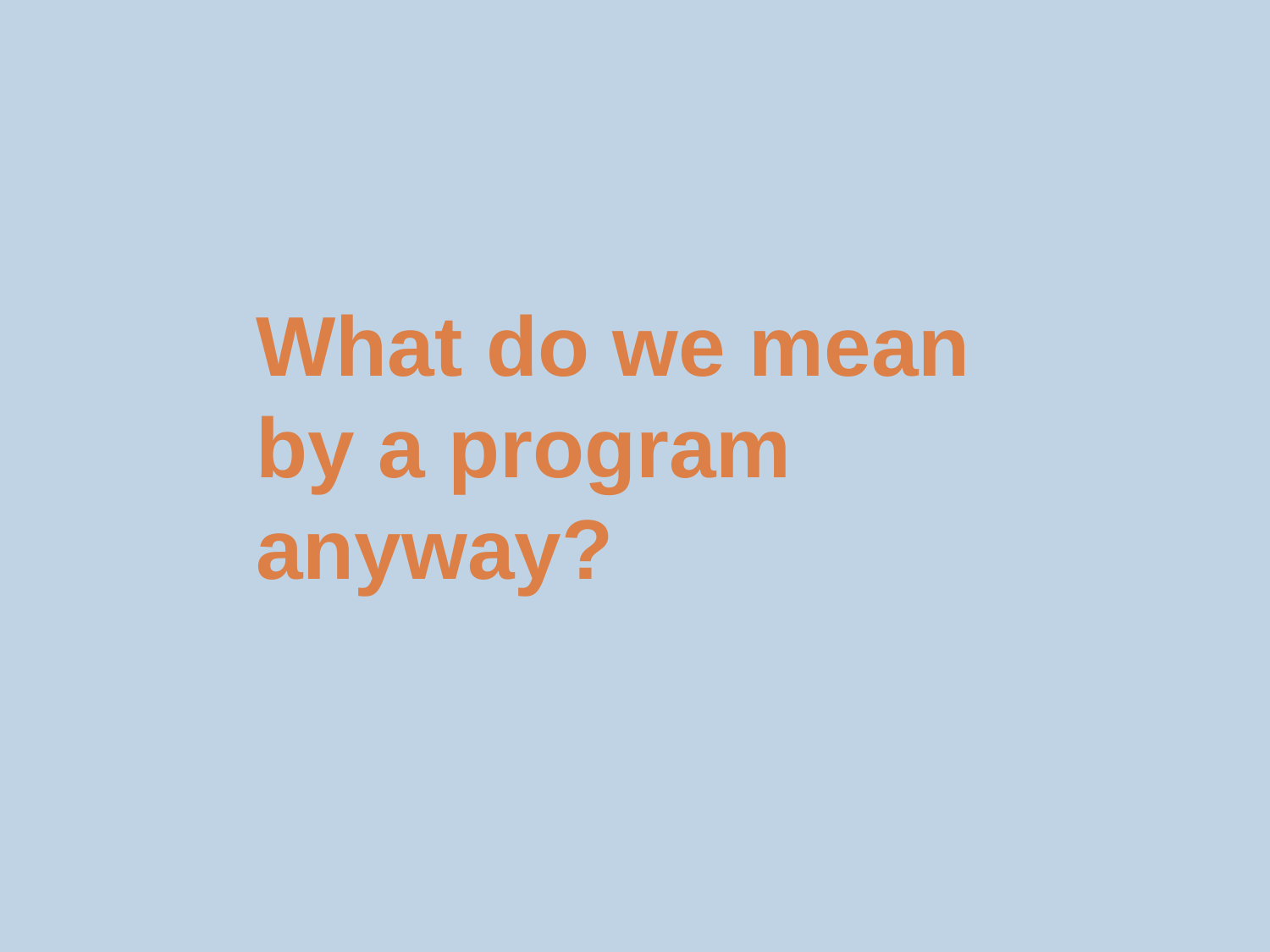

What do we mean by a program anyway?